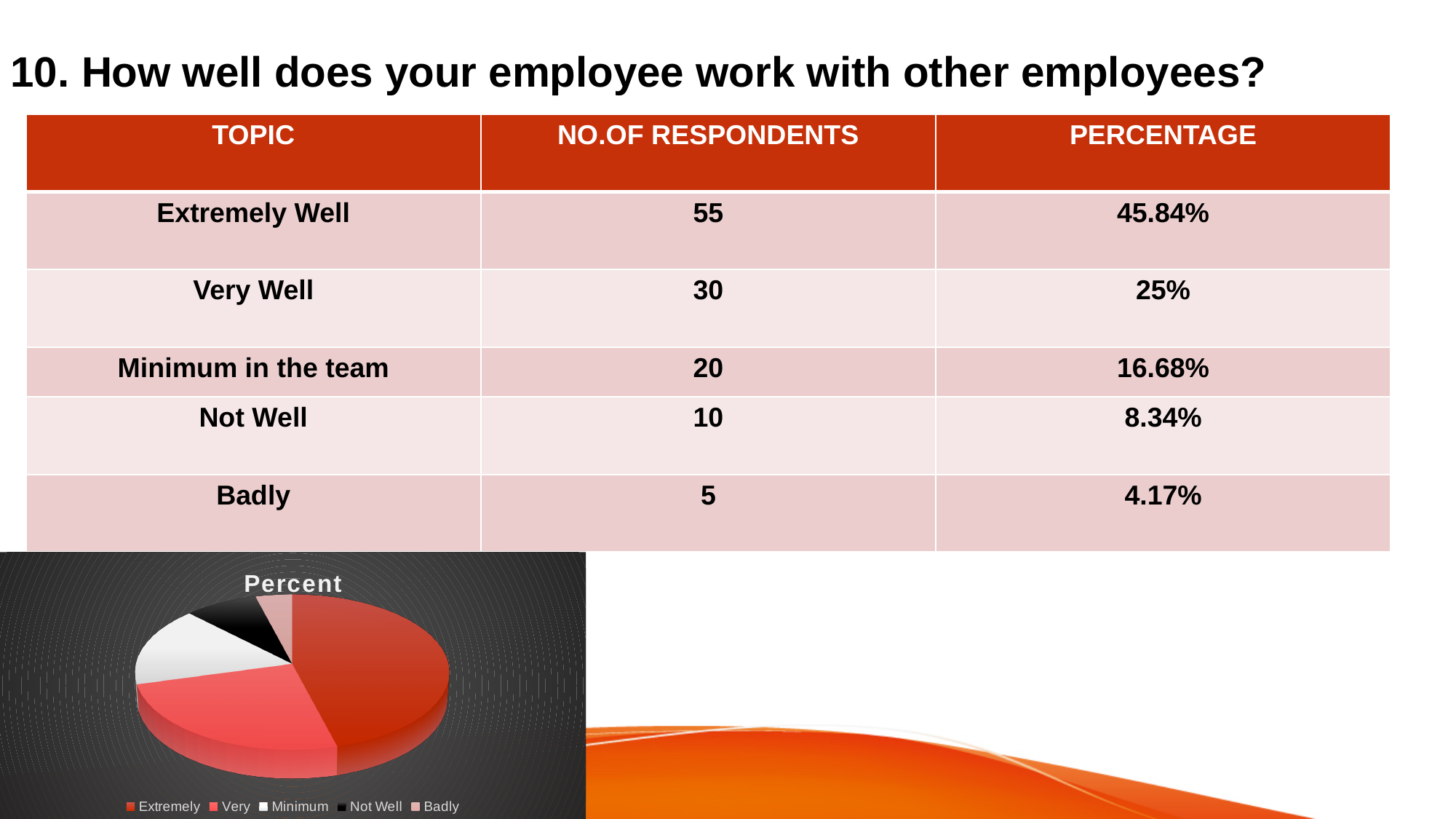

# 10. How well does your employee work with other employees?
| TOPIC | NO.OF RESPONDENTS | PERCENTAGE |
| --- | --- | --- |
| Extremely Well | 55 | 45.84% |
| Very Well | 30 | 25% |
| Minimum in the team | 20 | 16.68% |
| Not Well | 10 | 8.34% |
| Badly | 5 | 4.17% |

[unsupported chart]